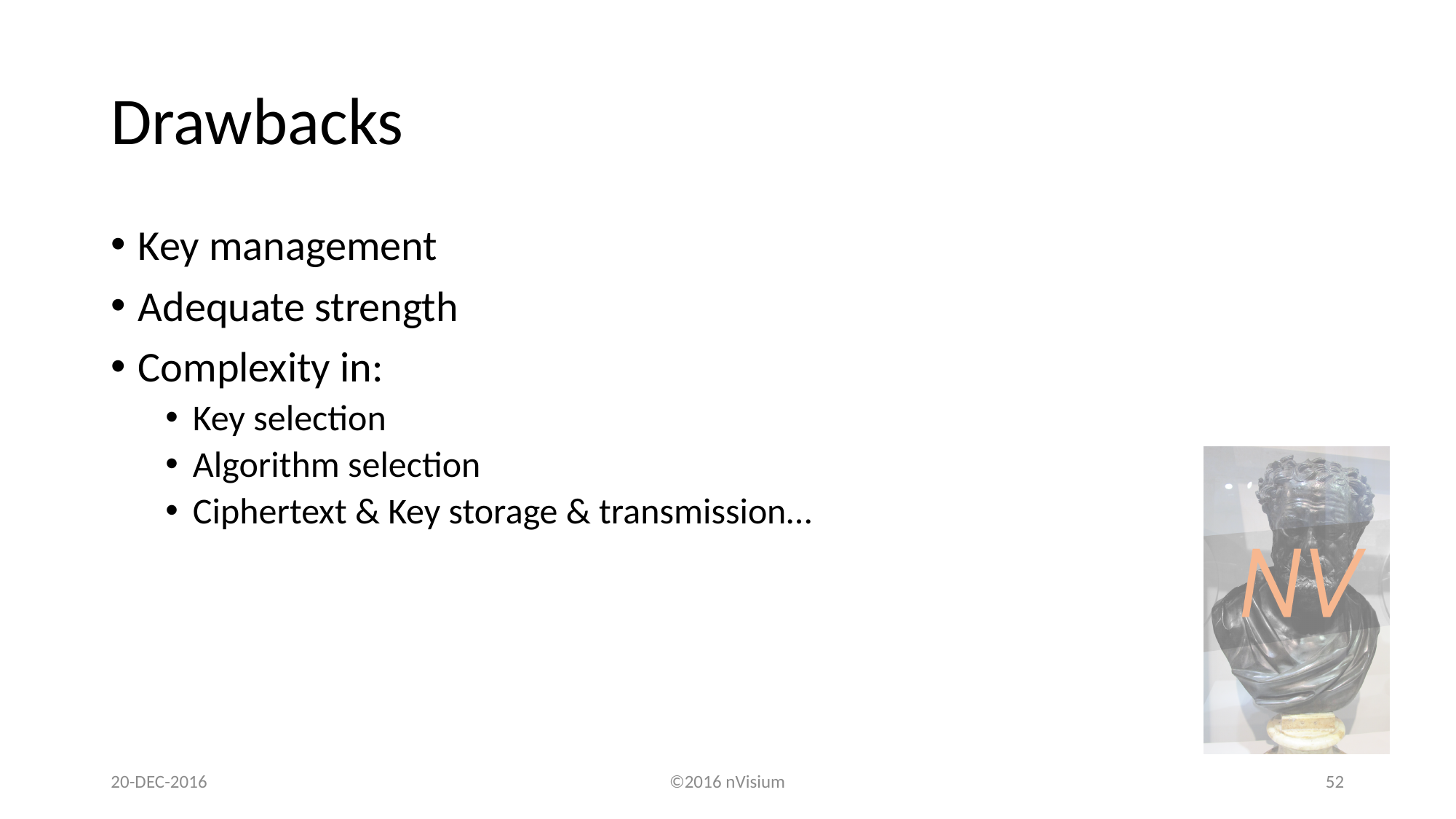

# Drawbacks
Key management
Adequate strength
Complexity in:
Key selection
Algorithm selection
Ciphertext & Key storage & transmission…
20-DEC-2016
©2016 nVisium
52